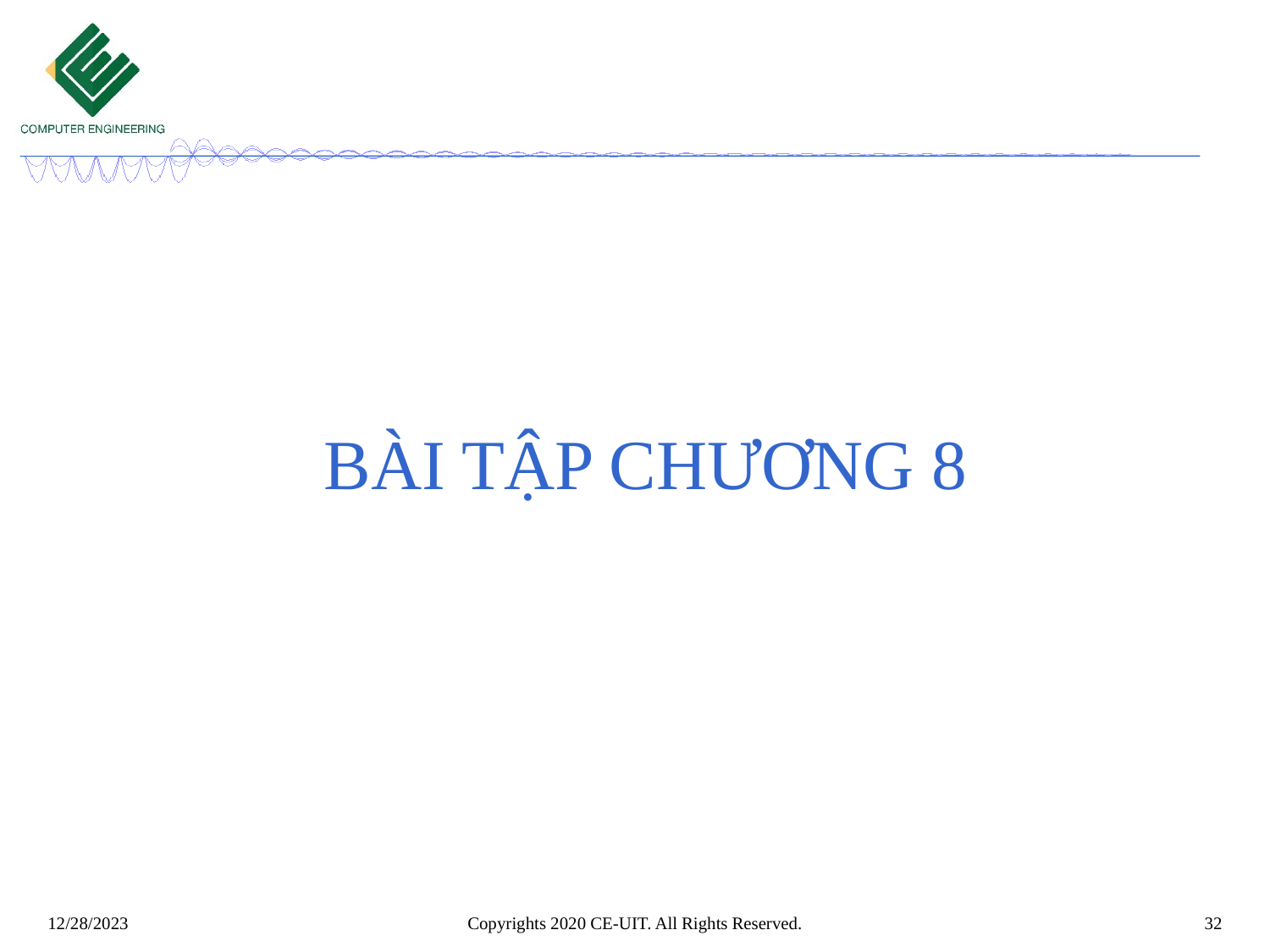

# Bài tập chương 8
Copyrights 2020 CE-UIT. All Rights Reserved.
32
12/28/2023